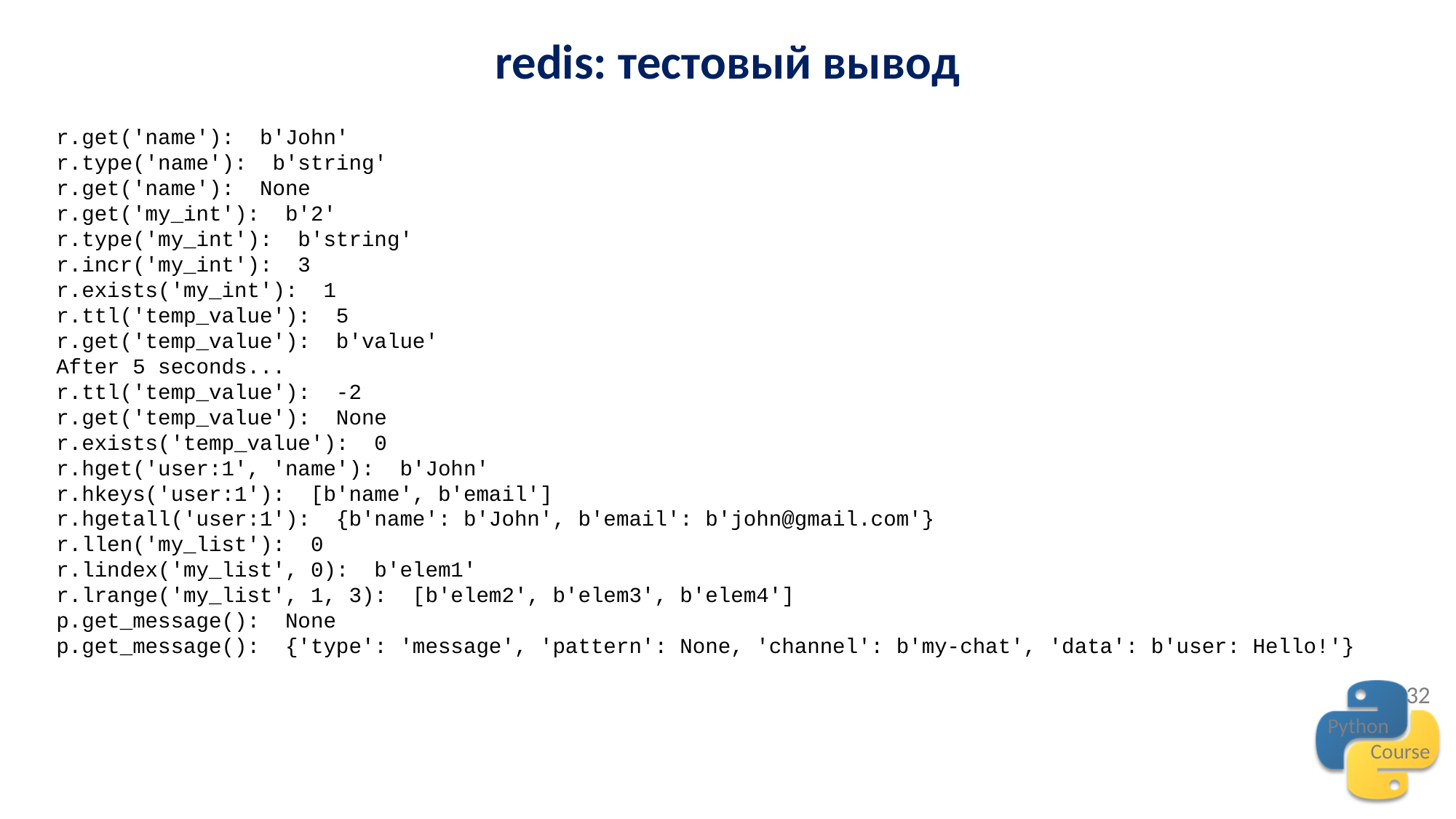

redis: тестовый вывод
r.get('name'):  b'John'
r.type('name'):  b'string'
r.get('name'):  None
r.get('my_int'):  b'2'
r.type('my_int'):  b'string'
r.incr('my_int'):  3
r.exists('my_int'):  1
r.ttl('temp_value'):  5
r.get('temp_value'):  b'value'
After 5 seconds...
r.ttl('temp_value'):  -2
r.get('temp_value'):  None
r.exists('temp_value'):  0
r.hget('user:1', 'name'):  b'John'
r.hkeys('user:1'):  [b'name', b'email']
r.hgetall('user:1'):  {b'name': b'John', b'email': b'john@gmail.com'}
r.llen('my_list'):  0
r.lindex('my_list', 0):  b'elem1'
r.lrange('my_list', 1, 3):  [b'elem2', b'elem3', b'elem4']
p.get_message():  None
p.get_message():  {'type': 'message', 'pattern': None, 'channel': b'my-chat', 'data': b'user: Hello!'}